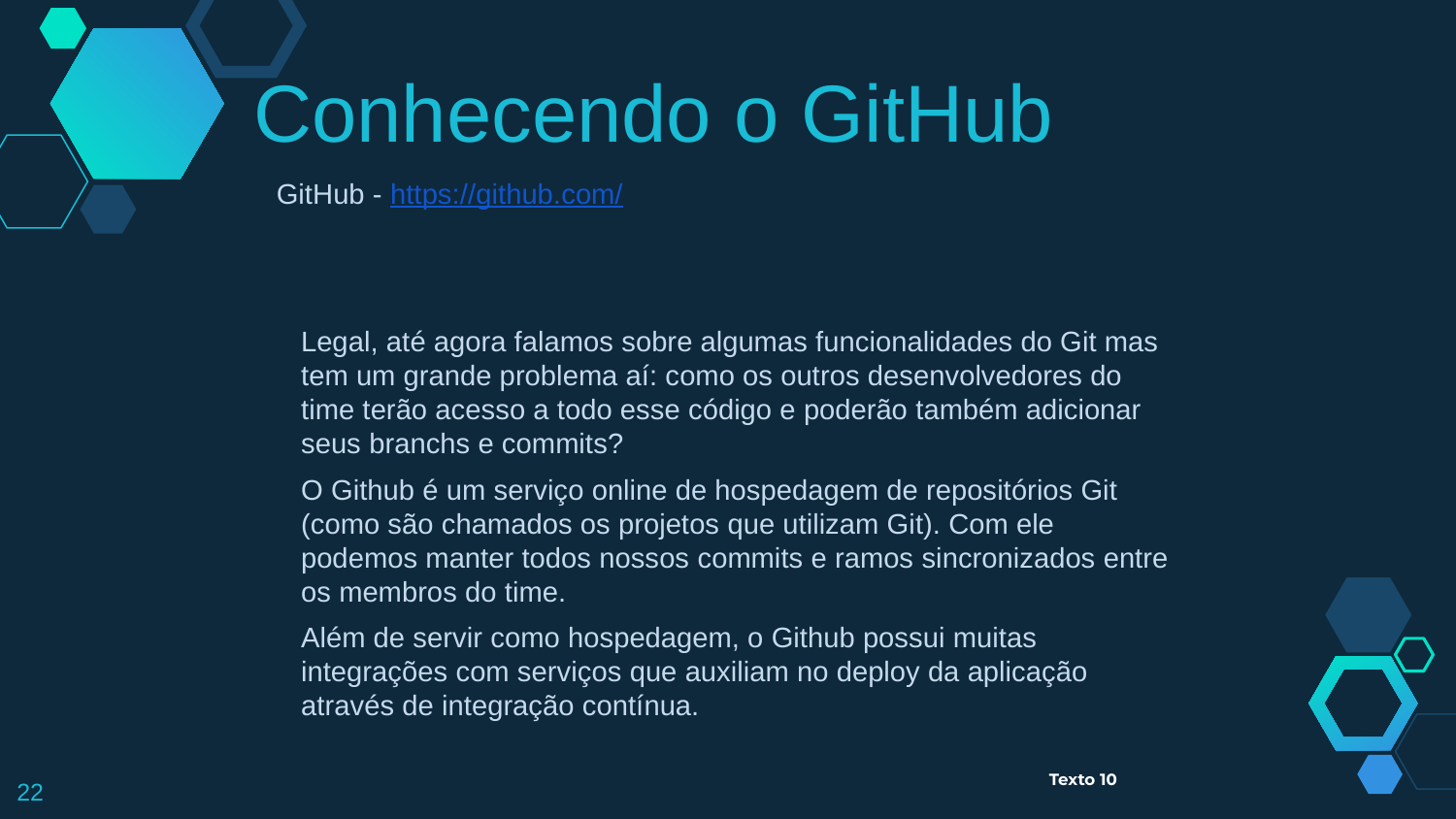

Conhecendo o GitHub
GitHub - https://github.com/

Legal, até agora falamos sobre algumas funcionalidades do Git mas tem um grande problema aí: como os outros desenvolvedores do time terão acesso a todo esse código e poderão também adicionar seus branchs e commits?
O Github é um serviço online de hospedagem de repositórios Git (como são chamados os projetos que utilizam Git). Com ele podemos manter todos nossos commits e ramos sincronizados entre os membros do time.
Além de servir como hospedagem, o Github possui muitas integrações com serviços que auxiliam no deploy da aplicação através de integração contínua.

22
Texto 10